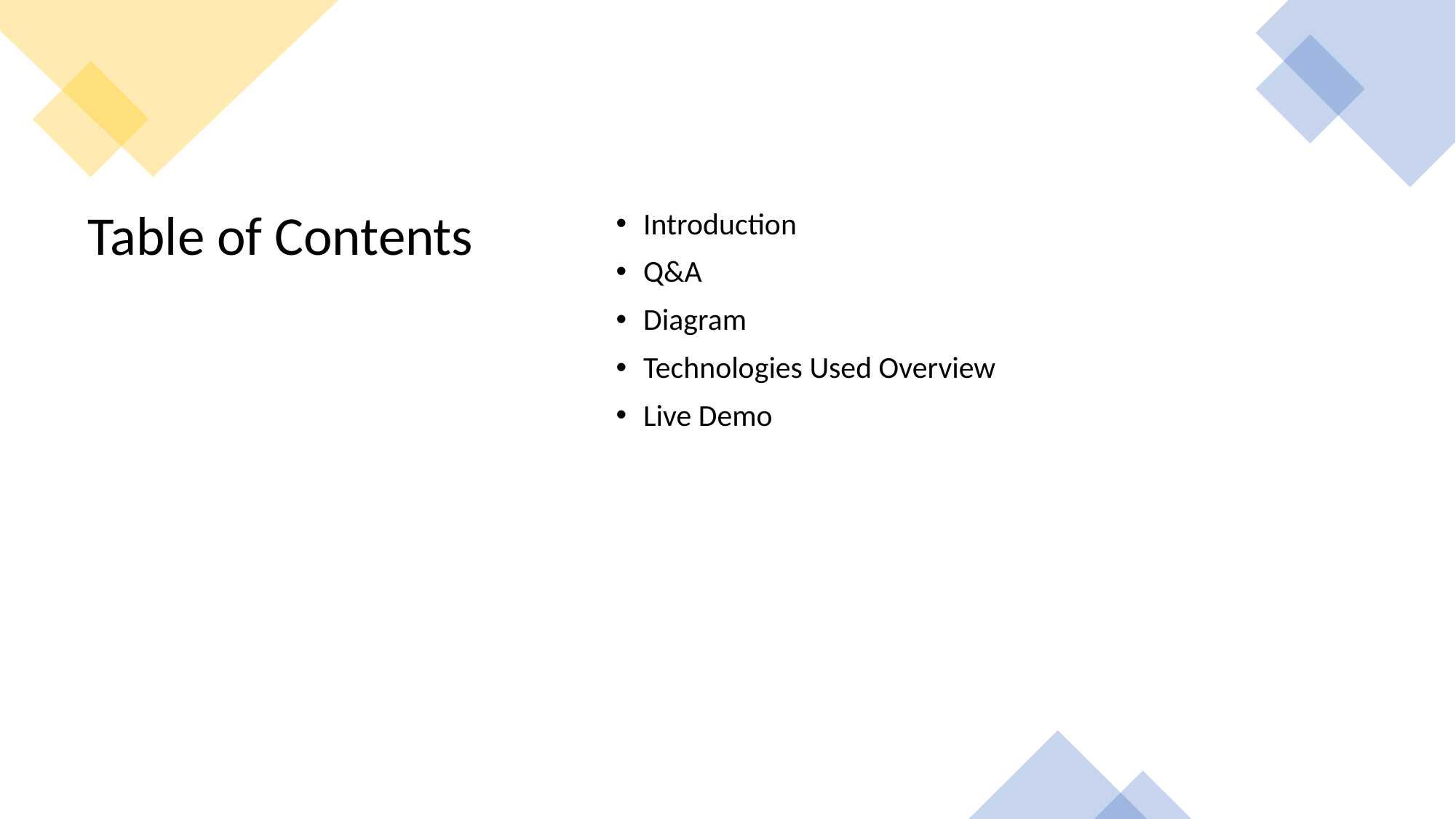

Introduction
Q&A
Diagram
Technologies Used Overview
Live Demo

# Table of Contents